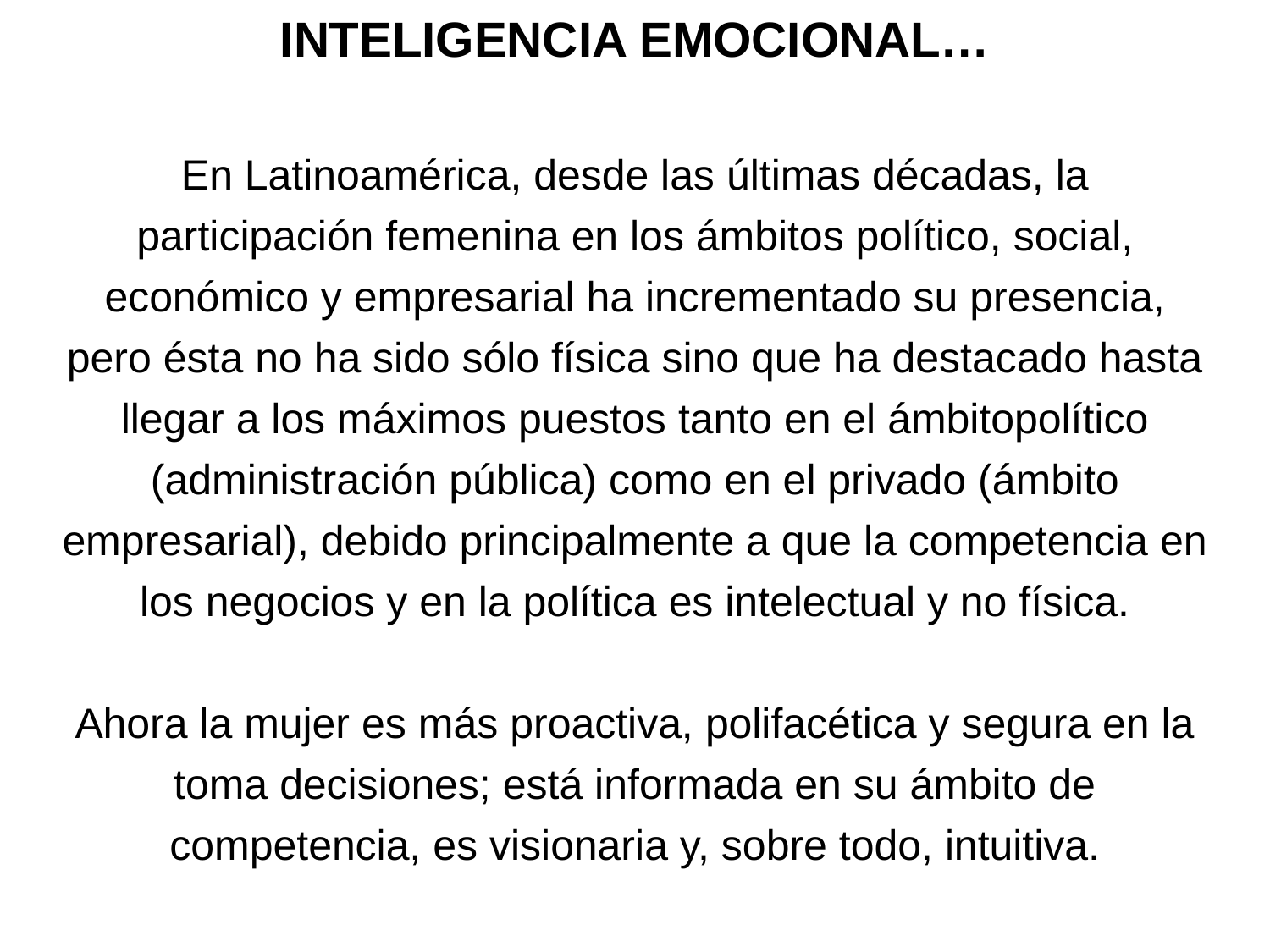

INTELIGENCIA EMOCIONAL…

En Latinoamérica, desde las últimas décadas, la participación femenina en los ámbitos político, social, económico y empresarial ha incrementado su presencia, pero ésta no ha sido sólo física sino que ha destacado hasta llegar a los máximos puestos tanto en el ámbitopolítico (administración pública) como en el privado (ámbito empresarial), debido principalmente a que la competencia en los negocios y en la política es intelectual y no física.

Ahora la mujer es más proactiva, polifacética y segura en la toma decisiones; está informada en su ámbito de competencia, es visionaria y, sobre todo, intuitiva.